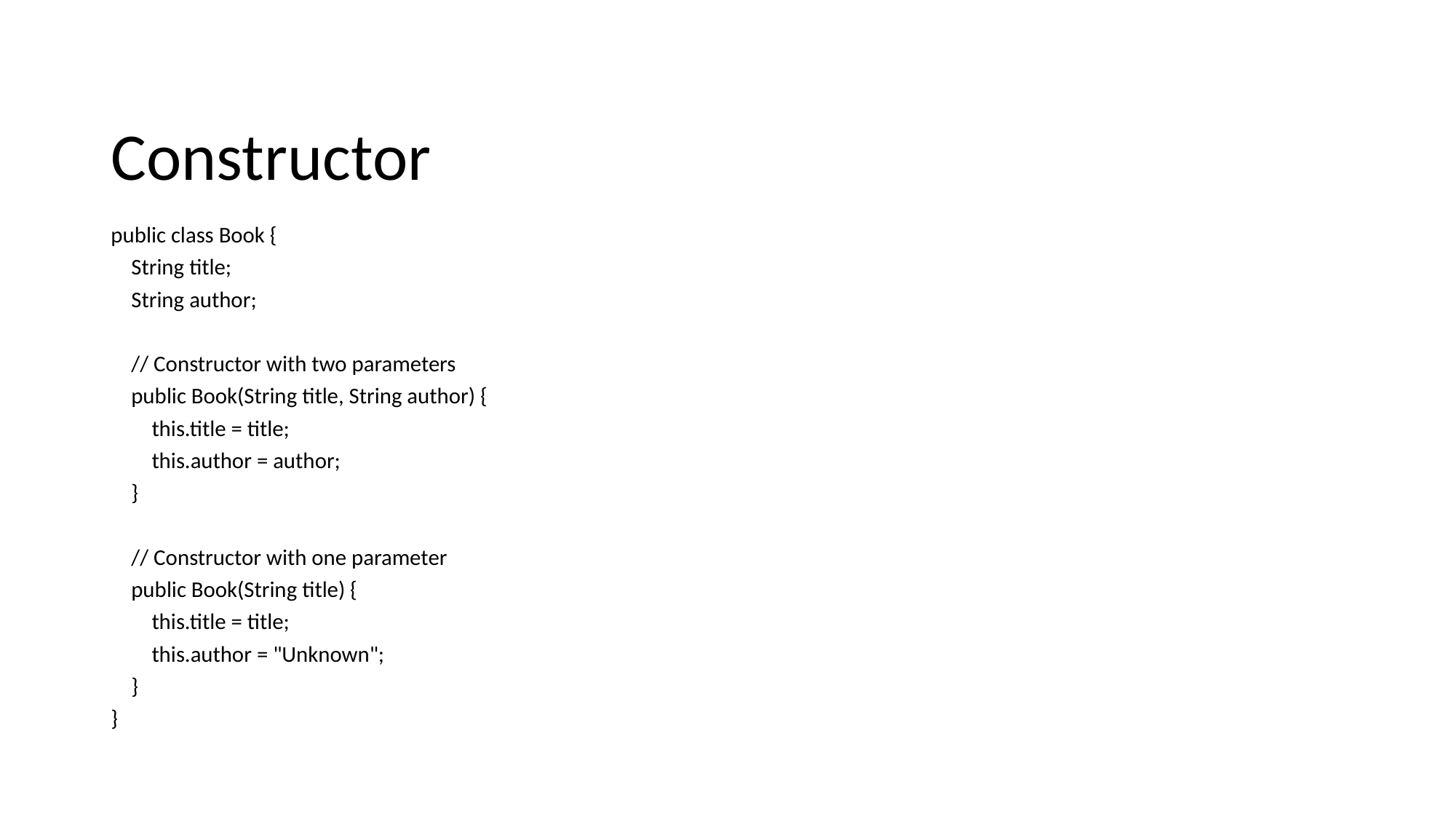

# Constructor
public class Book {
    String title;
    String author;

    // Constructor with two parameters
    public Book(String title, String author) {
        this.title = title;
        this.author = author;
    }

    // Constructor with one parameter
    public Book(String title) {
        this.title = title;
        this.author = "Unknown";
    }
}